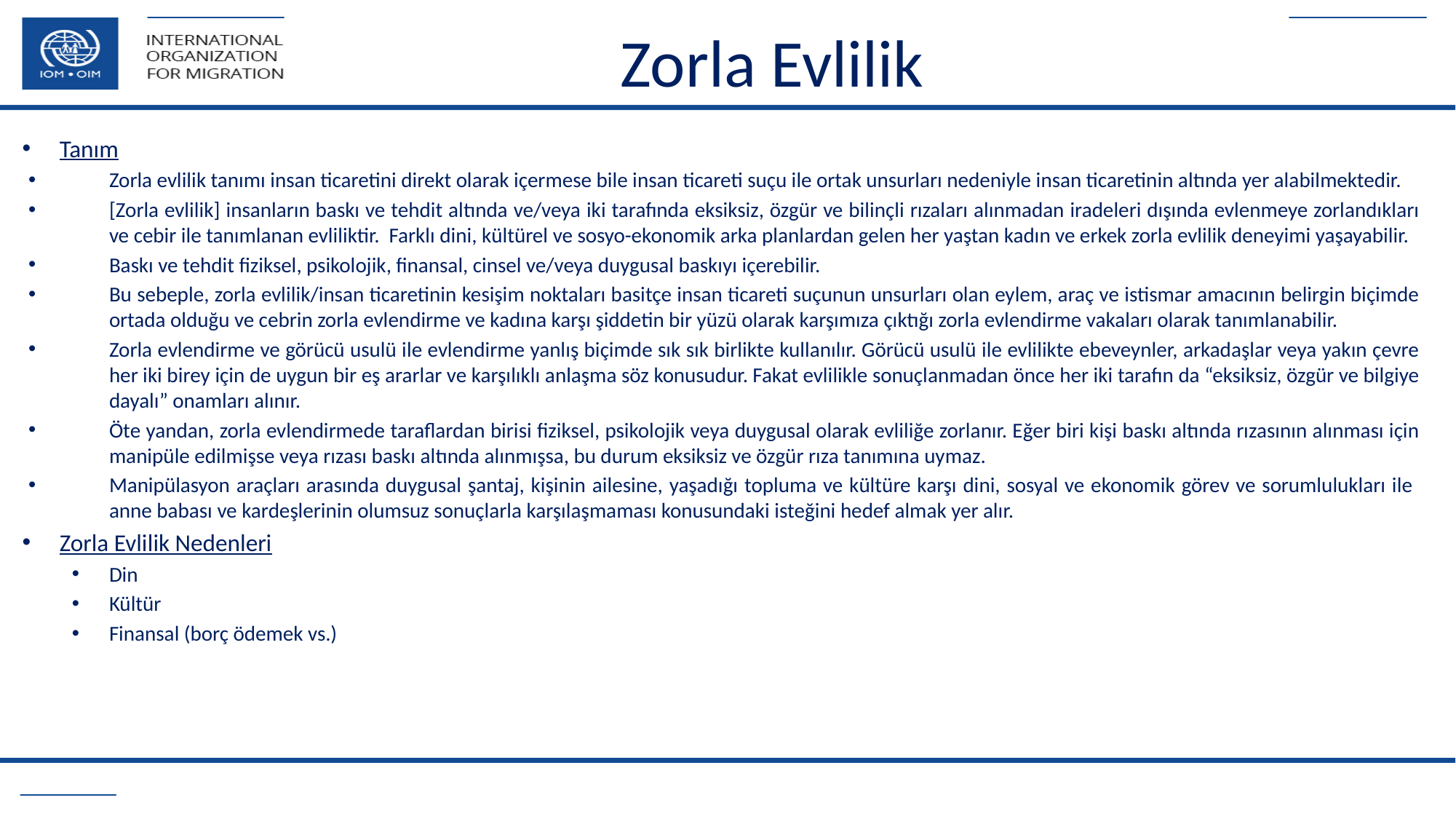

Zorla Evlilik
Tanım
Zorla evlilik tanımı insan ticaretini direkt olarak içermese bile insan ticareti suçu ile ortak unsurları nedeniyle insan ticaretinin altında yer alabilmektedir.
[Zorla evlilik] insanların baskı ve tehdit altında ve/veya iki tarafında eksiksiz, özgür ve bilinçli rızaları alınmadan iradeleri dışında evlenmeye zorlandıkları ve cebir ile tanımlanan evliliktir.  Farklı dini, kültürel ve sosyo-ekonomik arka planlardan gelen her yaştan kadın ve erkek zorla evlilik deneyimi yaşayabilir.
Baskı ve tehdit fiziksel, psikolojik, finansal, cinsel ve/veya duygusal baskıyı içerebilir.
Bu sebeple, zorla evlilik/insan ticaretinin kesişim noktaları basitçe insan ticareti suçunun unsurları olan eylem, araç ve istismar amacının belirgin biçimde ortada olduğu ve cebrin zorla evlendirme ve kadına karşı şiddetin bir yüzü olarak karşımıza çıktığı zorla evlendirme vakaları olarak tanımlanabilir.
Zorla evlendirme ve görücü usulü ile evlendirme yanlış biçimde sık sık birlikte kullanılır. Görücü usulü ile evlilikte ebeveynler, arkadaşlar veya yakın çevre her iki birey için de uygun bir eş ararlar ve karşılıklı anlaşma söz konusudur. Fakat evlilikle sonuçlanmadan önce her iki tarafın da “eksiksiz, özgür ve bilgiye dayalı” onamları alınır.
Öte yandan, zorla evlendirmede taraflardan birisi fiziksel, psikolojik veya duygusal olarak evliliğe zorlanır. Eğer biri kişi baskı altında rızasının alınması için manipüle edilmişse veya rızası baskı altında alınmışsa, bu durum eksiksiz ve özgür rıza tanımına uymaz.
Manipülasyon araçları arasında duygusal şantaj, kişinin ailesine, yaşadığı topluma ve kültüre karşı dini, sosyal ve ekonomik görev ve sorumlulukları ile  anne babası ve kardeşlerinin olumsuz sonuçlarla karşılaşmaması konusundaki isteğini hedef almak yer alır.
Zorla Evlilik Nedenleri
Din
Kültür
Finansal (borç ödemek vs.)